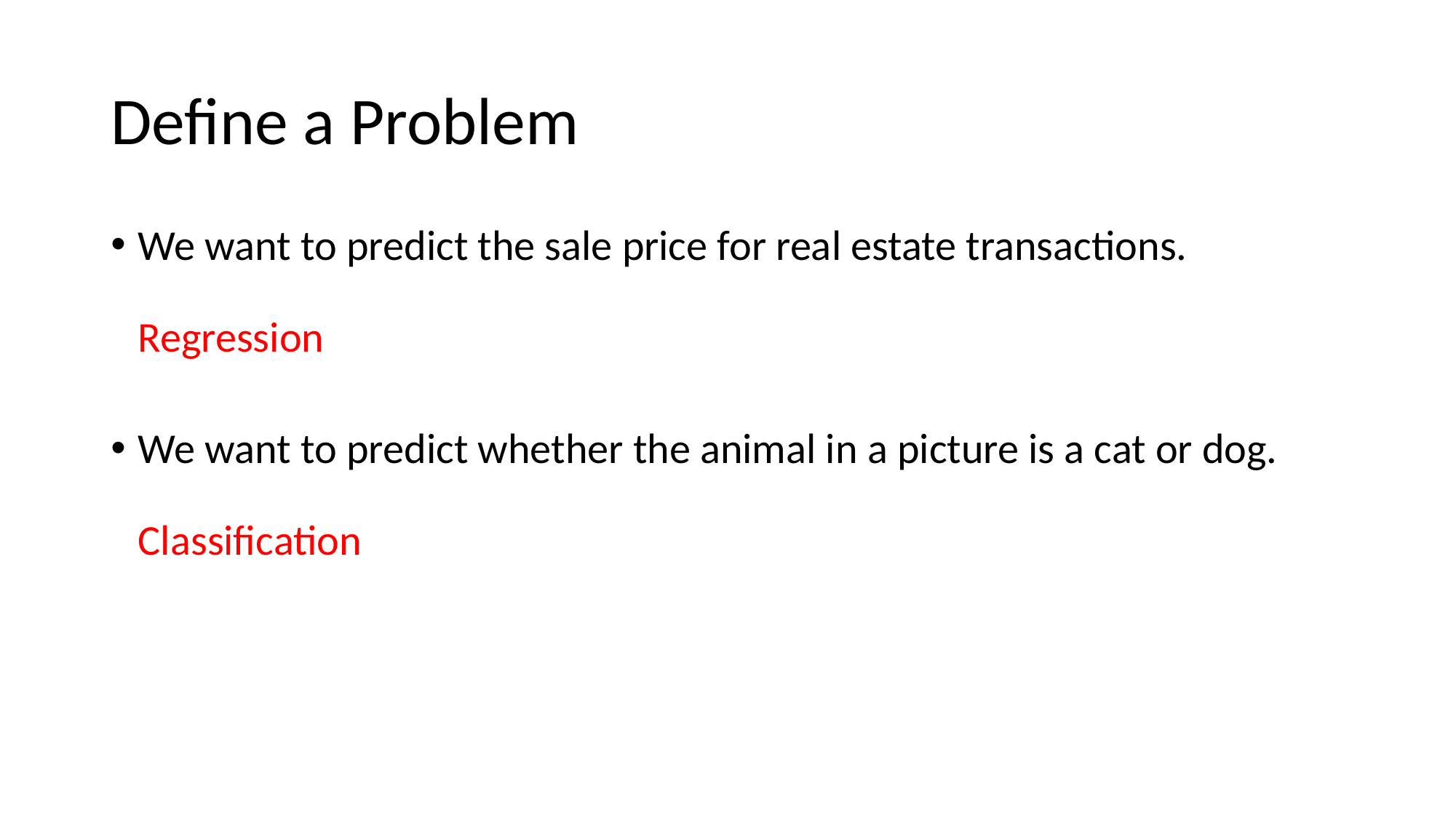

# Define a Problem
We want to predict the sale price for real estate transactions.
Regression
We want to predict whether the animal in a picture is a cat or dog.
Classification